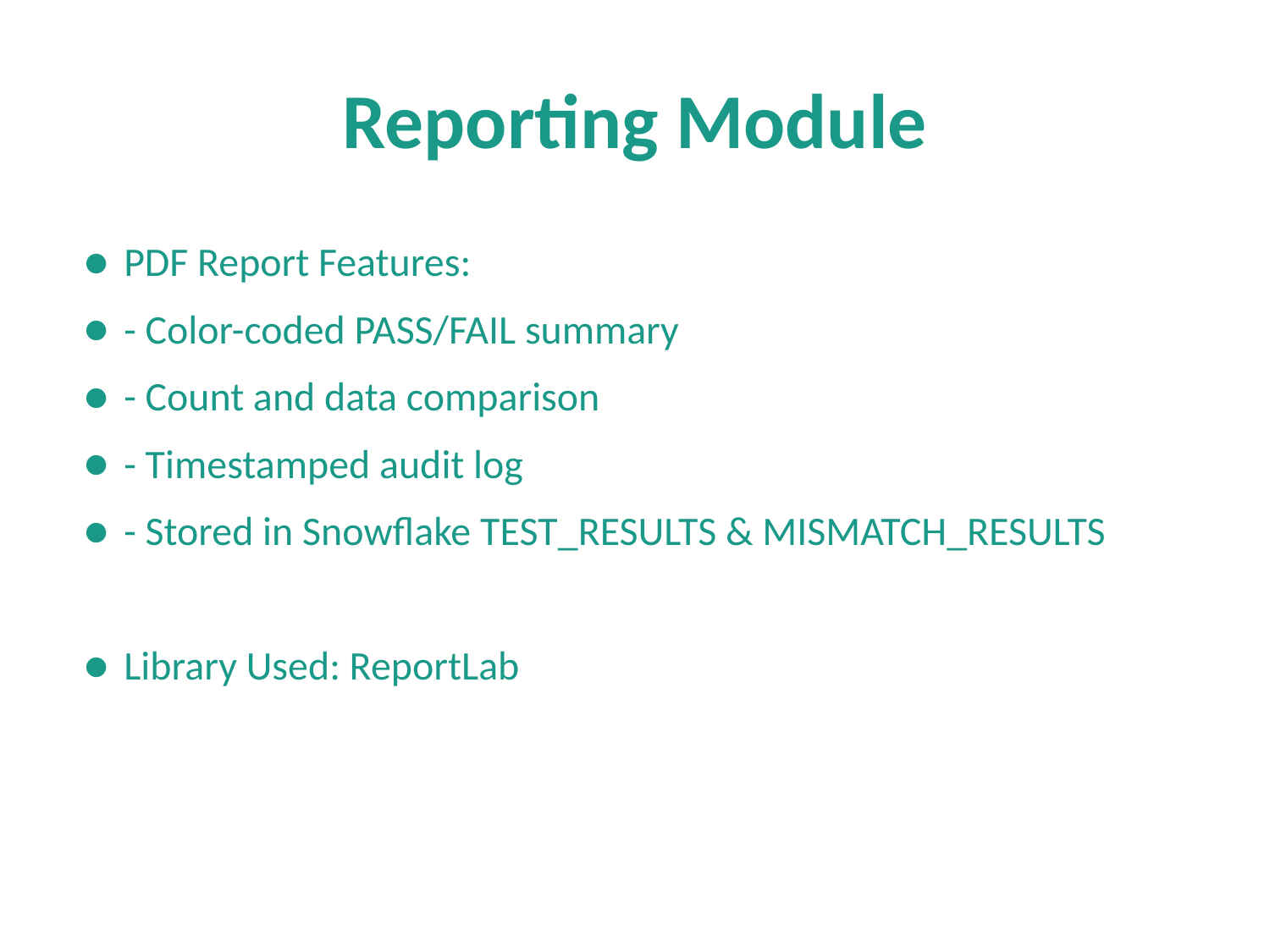

# Reporting Module
PDF Report Features:
- Color-coded PASS/FAIL summary
- Count and data comparison
- Timestamped audit log
- Stored in Snowflake TEST_RESULTS & MISMATCH_RESULTS

Library Used: ReportLab